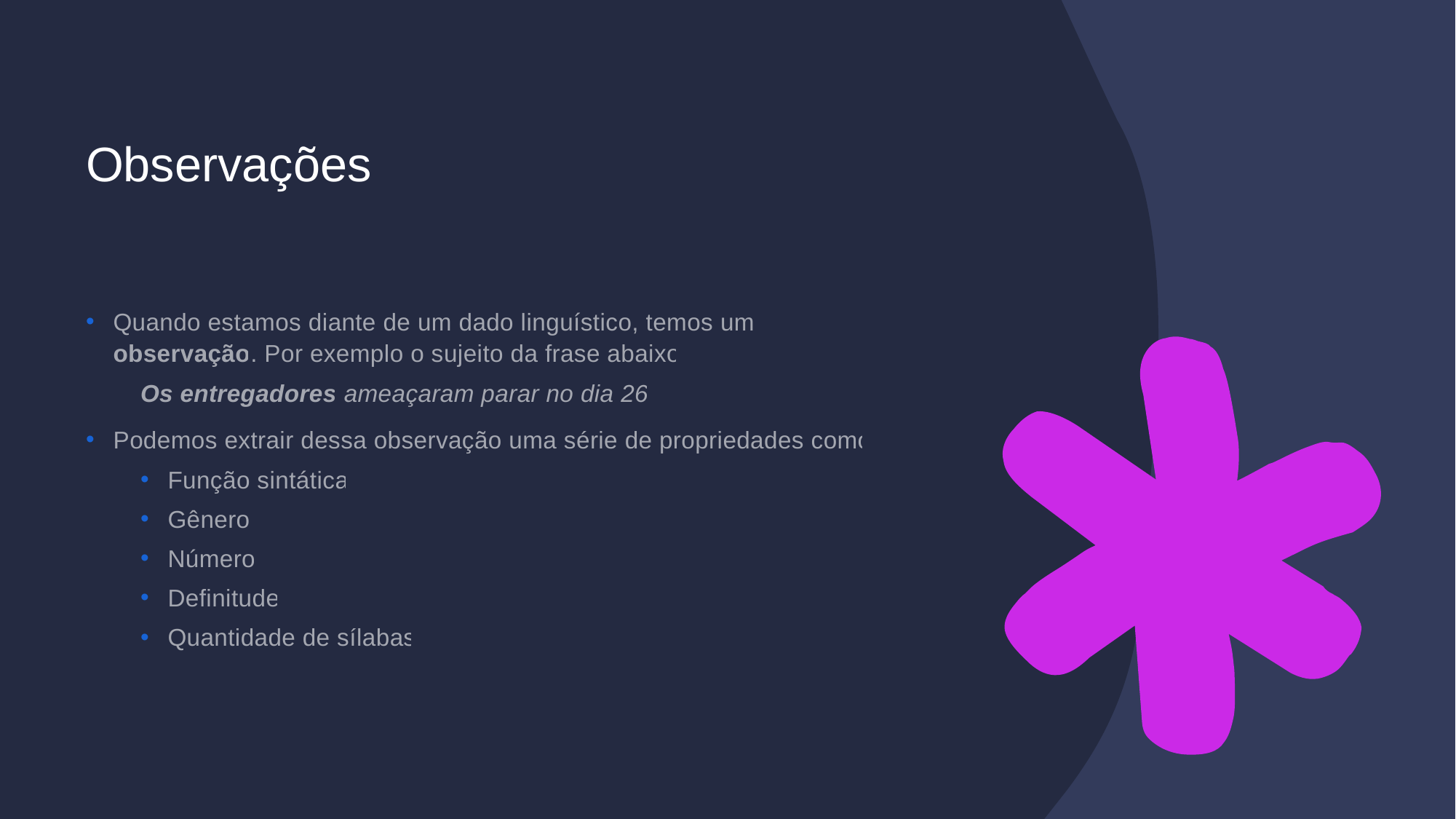

# Observações
Quando estamos diante de um dado linguístico, temos uma observação. Por exemplo o sujeito da frase abaixo:
Os entregadores ameaçaram parar no dia 26.
Podemos extrair dessa observação uma série de propriedades como:
Função sintática
Gênero
Número
Definitude
Quantidade de sílabas